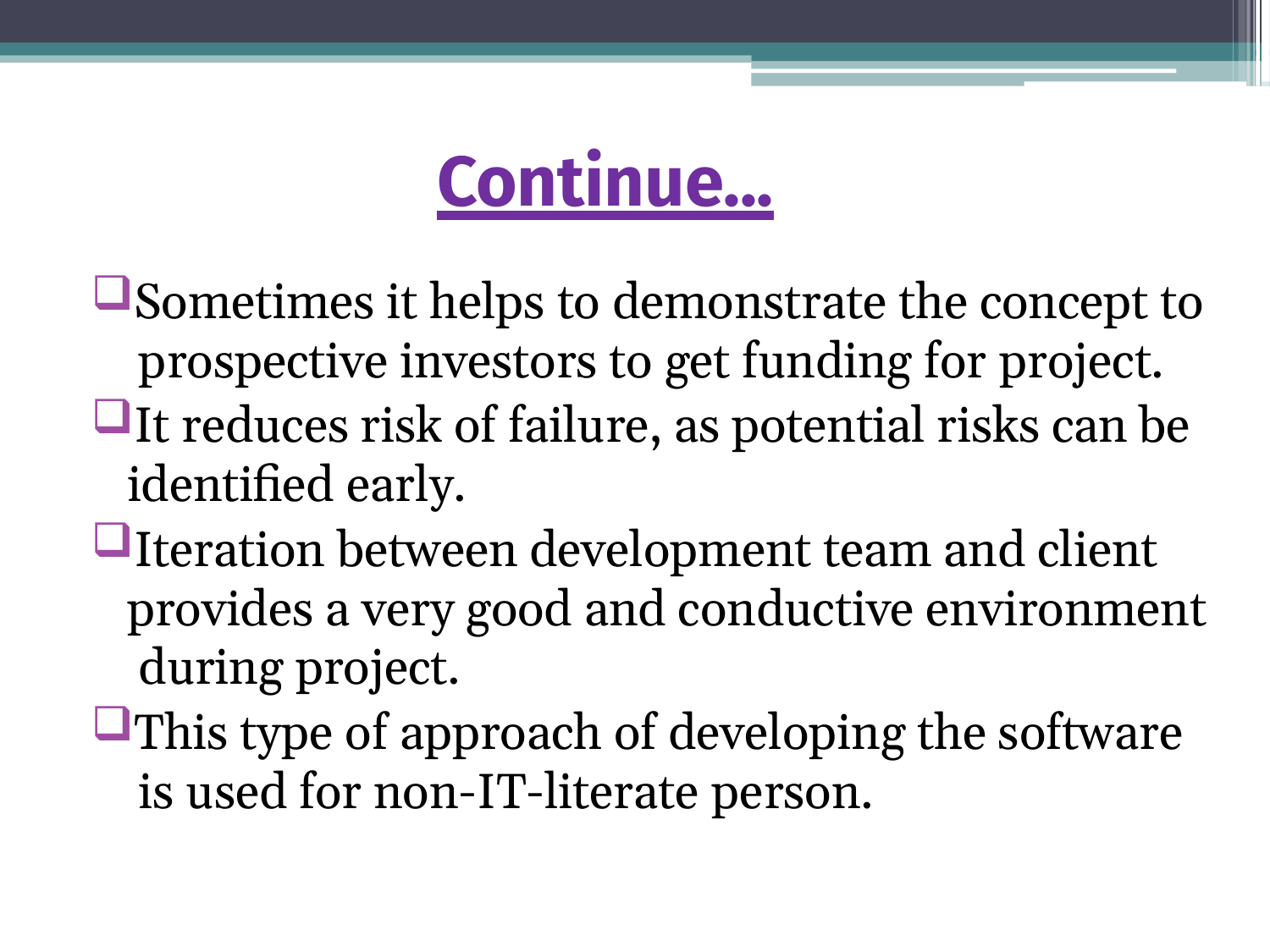

# Continue...
Sometimes it helps to demonstrate the concept to  prospective investors to get funding for project.
It reduces risk of failure, as potential risks can be  identified early.
Iteration between development team and client  provides a very good and conductive environment  during project.
This type of approach of developing the software  is used for non-IT-literate person.